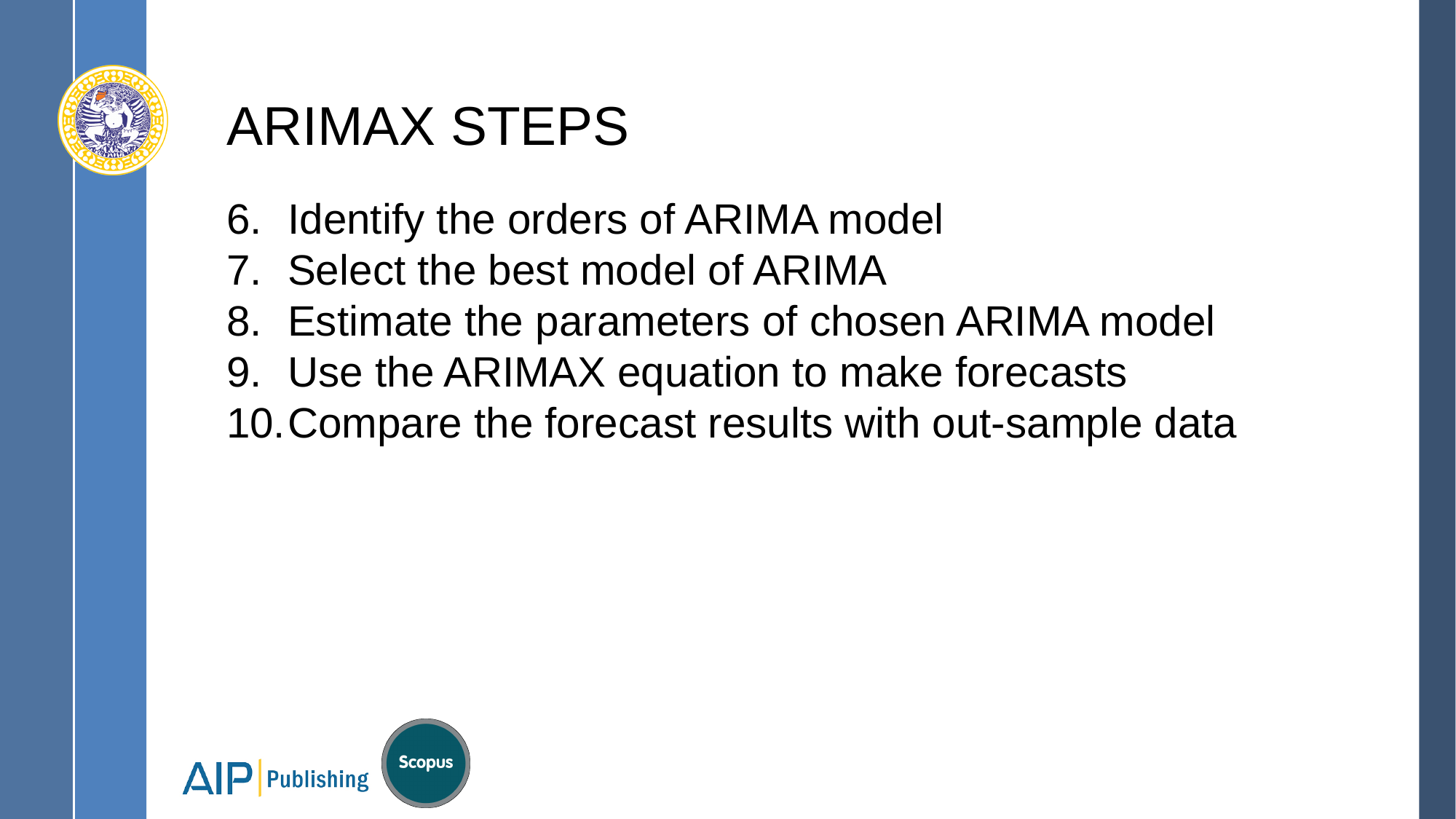

# ARIMAX STEPS
Identify the orders of ARIMA model
Select the best model of ARIMA
Estimate the parameters of chosen ARIMA model
Use the ARIMAX equation to make forecasts
Compare the forecast results with out-sample data